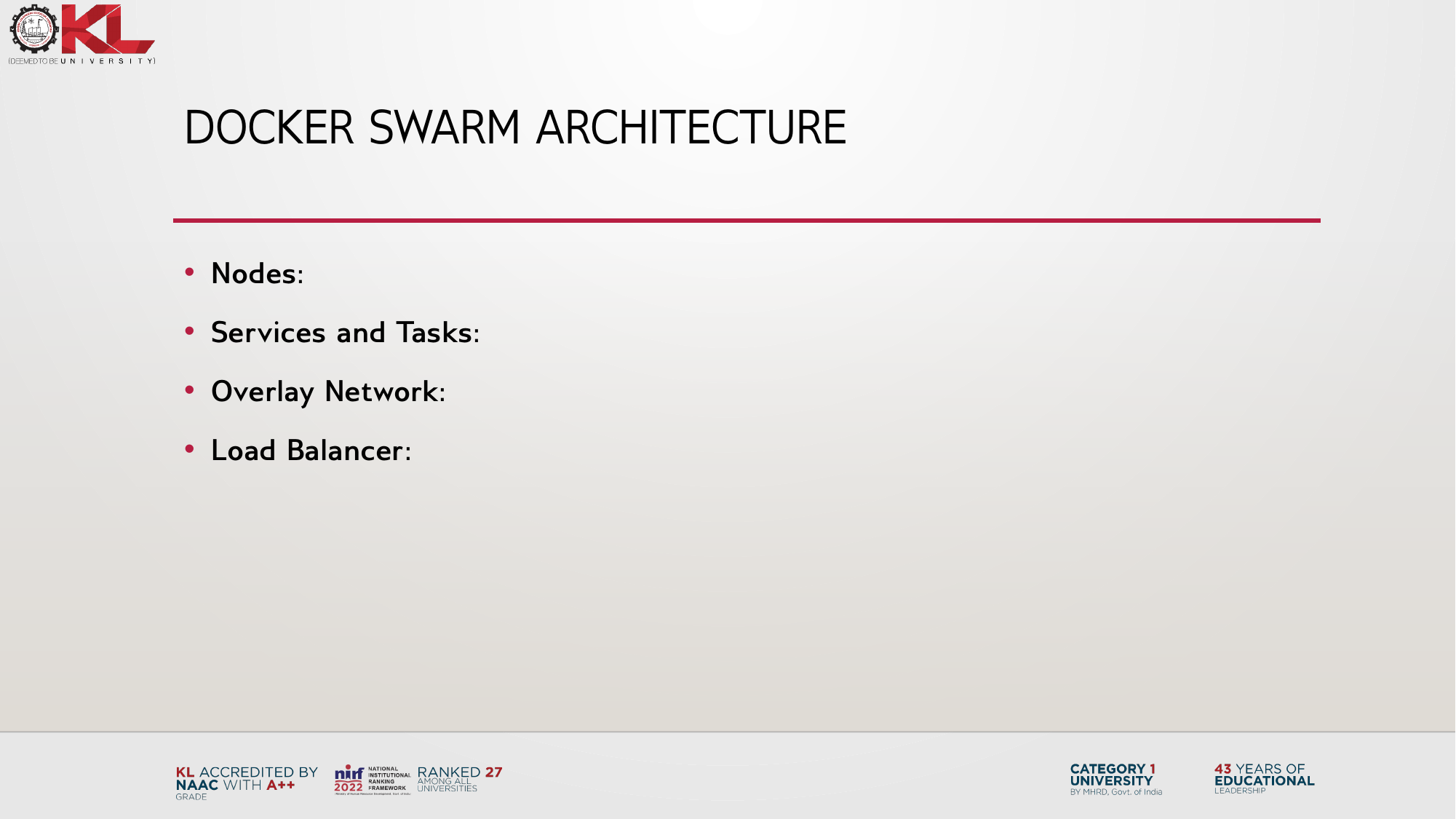

# Docker Swarm Architecture
Nodes:
Services and Tasks:
Overlay Network:
Load Balancer: